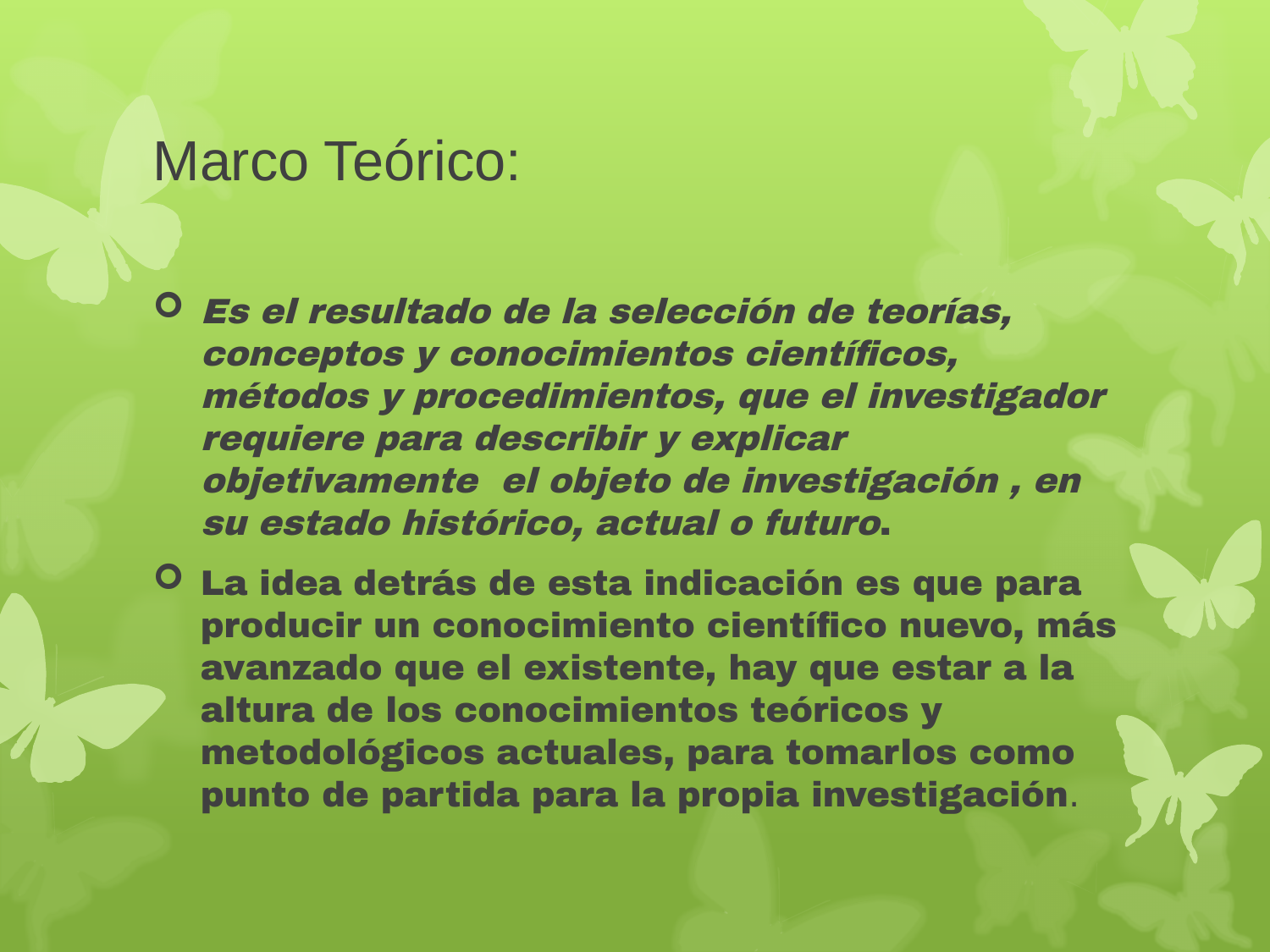

# Marco Teórico:
Es el resultado de la selección de teorías, conceptos y conocimientos científicos, métodos y procedimientos, que el investigador requiere para describir y explicar objetivamente  el objeto de investigación , en su estado histórico, actual o futuro.
La idea detrás de esta indicación es que para producir un conocimiento científico nuevo, más avanzado que el existente, hay que estar a la altura de los conocimientos teóricos y metodológicos actuales, para tomarlos como punto de partida para la propia investigación.